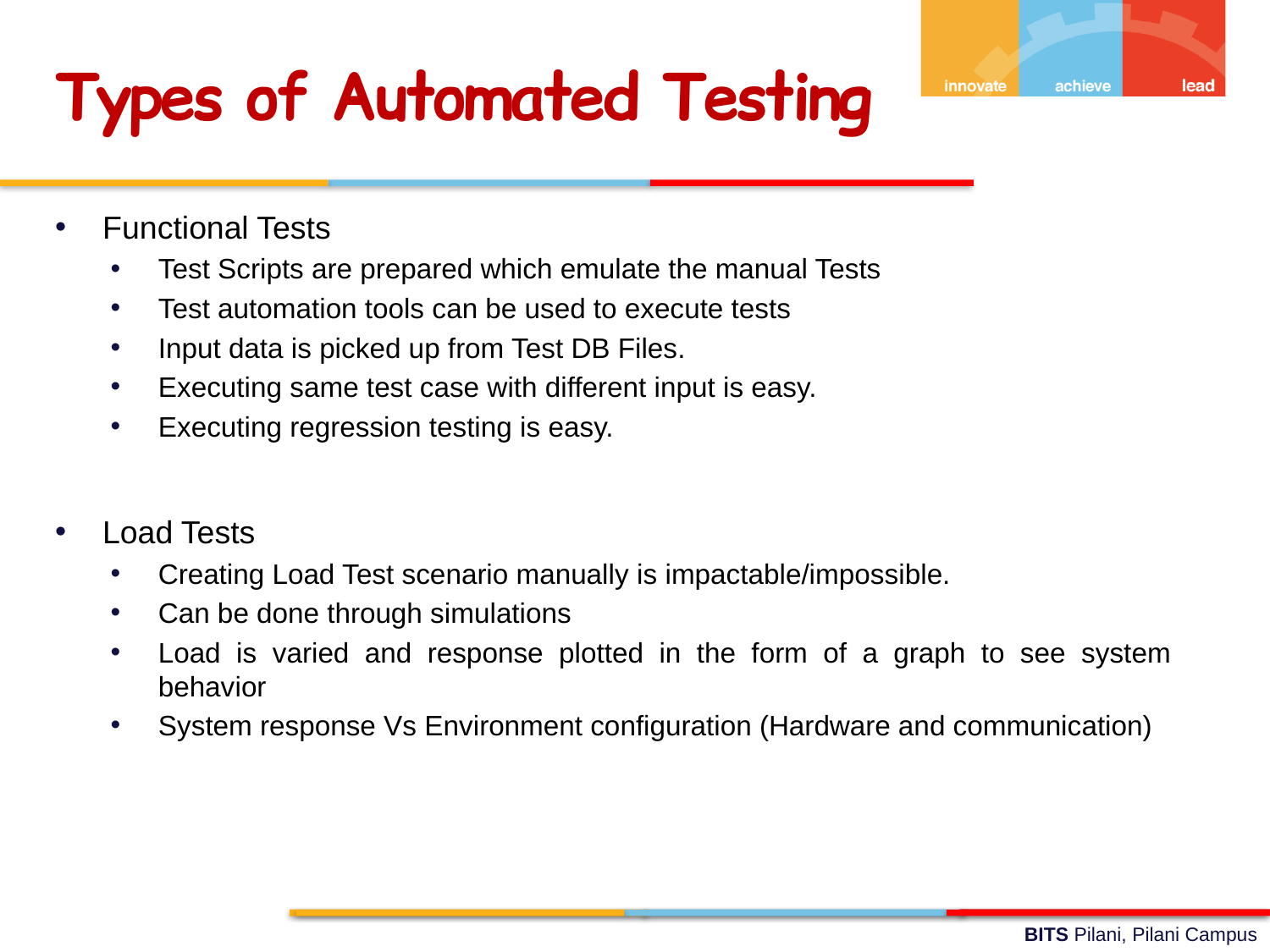

Types of Automated Testing
Functional Tests
Test Scripts are prepared which emulate the manual Tests
Test automation tools can be used to execute tests
Input data is picked up from Test DB Files.
Executing same test case with different input is easy.
Executing regression testing is easy.

Load Tests
Creating Load Test scenario manually is impactable/impossible.
Can be done through simulations
Load is varied and response plotted in the form of a graph to see system behavior
System response Vs Environment configuration (Hardware and communication)